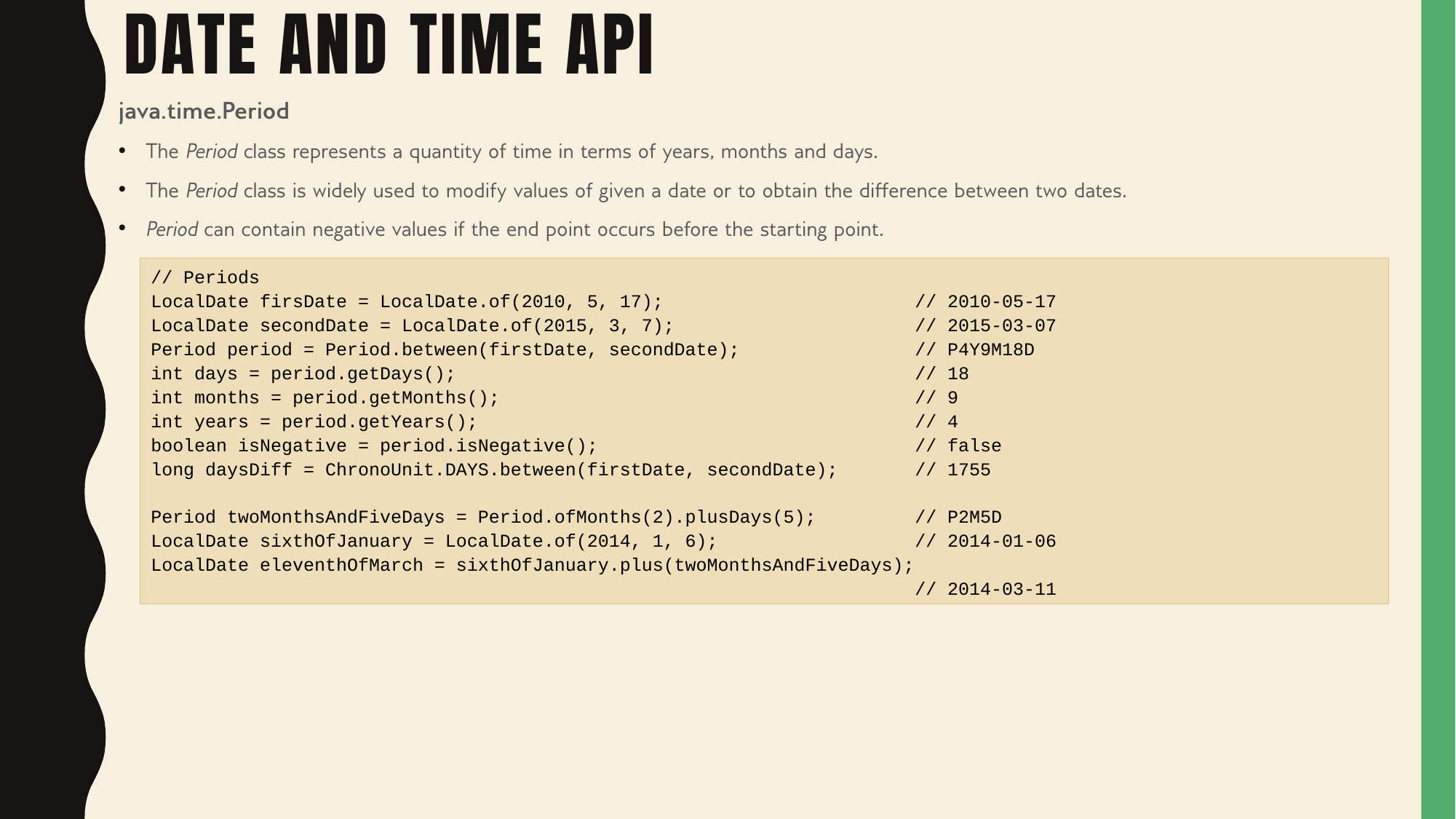

# Date and Time API
java.time.Period
The Period class represents a quantity of time in terms of years, months and days.
The Period class is widely used to modify values of given a date or to obtain the difference between two dates.
Period can contain negative values if the end point occurs before the starting point.
// Periods
LocalDate firsDate = LocalDate.of(2010, 5, 17); 			// 2010-05-17
LocalDate secondDate = LocalDate.of(2015, 3, 7); 			// 2015-03-07
Period period = Period.between(firstDate, secondDate);		// P4Y9M18D
int days = period.getDays(); 					// 18
int months = period.getMonths(); 				// 9
int years = period.getYears(); 				// 4
boolean isNegative = period.isNegative(); 			// false
long daysDiff = ChronoUnit.DAYS.between(firstDate, secondDate);	// 1755

Period twoMonthsAndFiveDays = Period.ofMonths(2).plusDays(5);	// P2M5D
LocalDate sixthOfJanuary = LocalDate.of(2014, 1, 6);		// 2014-01-06
LocalDate eleventhOfMarch = sixthOfJanuary.plus(twoMonthsAndFiveDays);
							// 2014-03-11